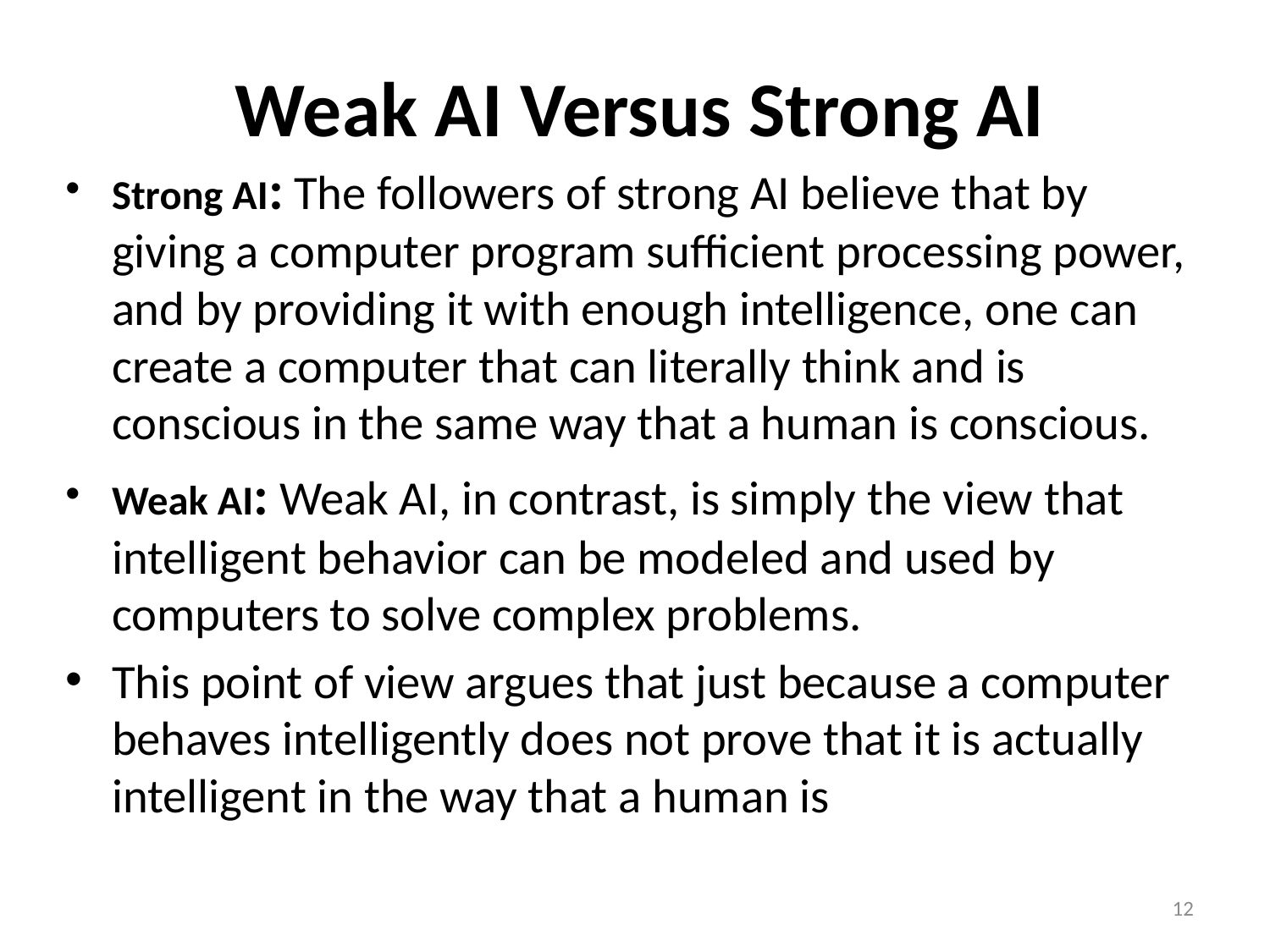

# Weak AI Versus Strong AI
Strong AI: The followers of strong AI believe that by giving a computer program sufficient processing power, and by providing it with enough intelligence, one can create a computer that can literally think and is conscious in the same way that a human is conscious.
Weak AI: Weak AI, in contrast, is simply the view that intelligent behavior can be modeled and used by computers to solve complex problems.
This point of view argues that just because a computer behaves intelligently does not prove that it is actually intelligent in the way that a human is
12